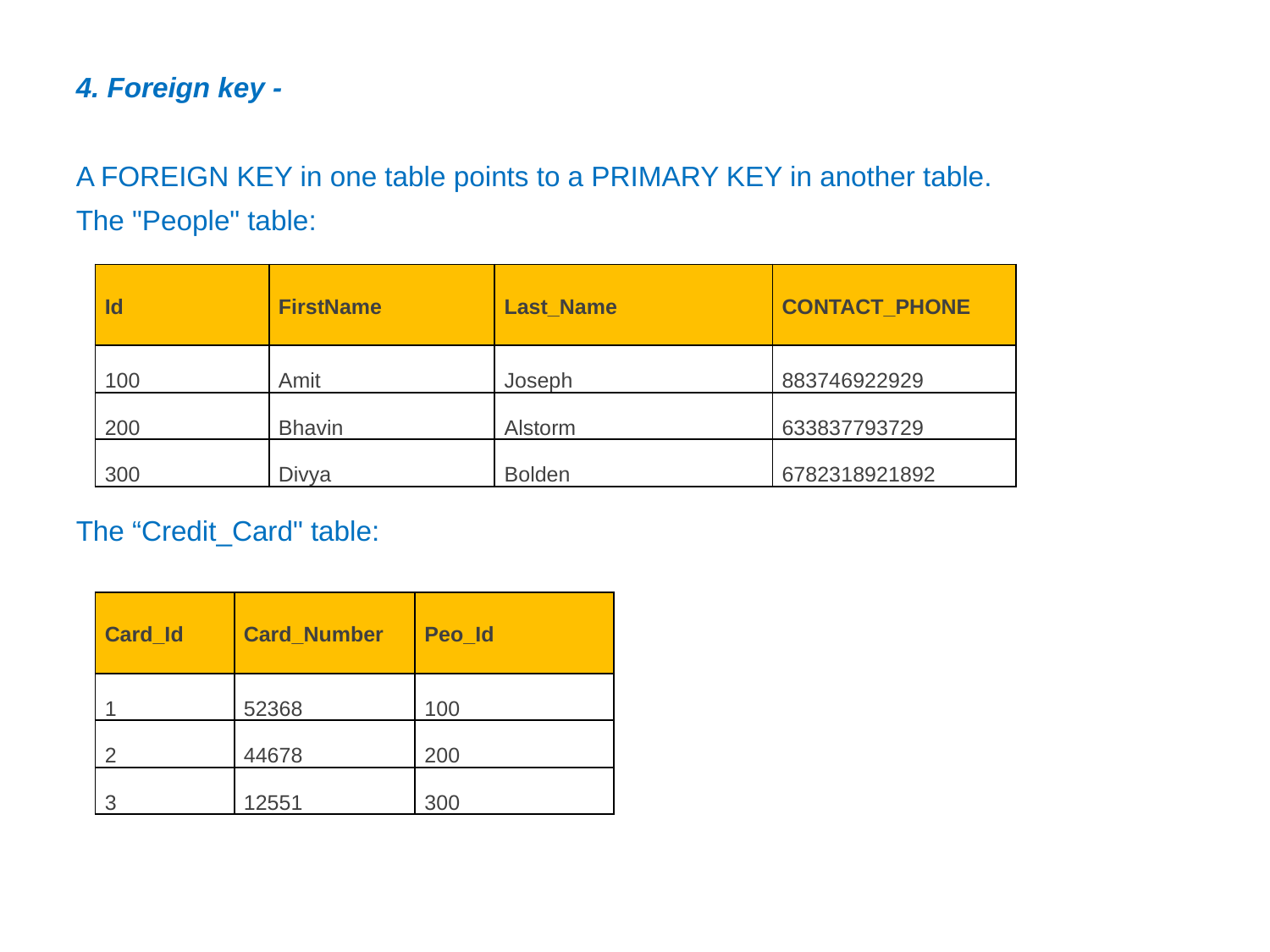

4. Foreign key -

A FOREIGN KEY in one table points to a PRIMARY KEY in another table.
The "People" table:

The “Credit_Card" table:

| Id | FirstName | Last\_Name | CONTACT\_PHONE |
| --- | --- | --- | --- |
| 100 | Amit | Joseph | 883746922929 |
| 200 | Bhavin | Alstorm | 633837793729 |
| 300 | Divya | Bolden | 6782318921892 |
| Card\_Id | Card\_Number | Peo\_Id |
| --- | --- | --- |
| 1 | 52368 | 100 |
| 2 | 44678 | 200 |
| 3 | 12551 | 300 |